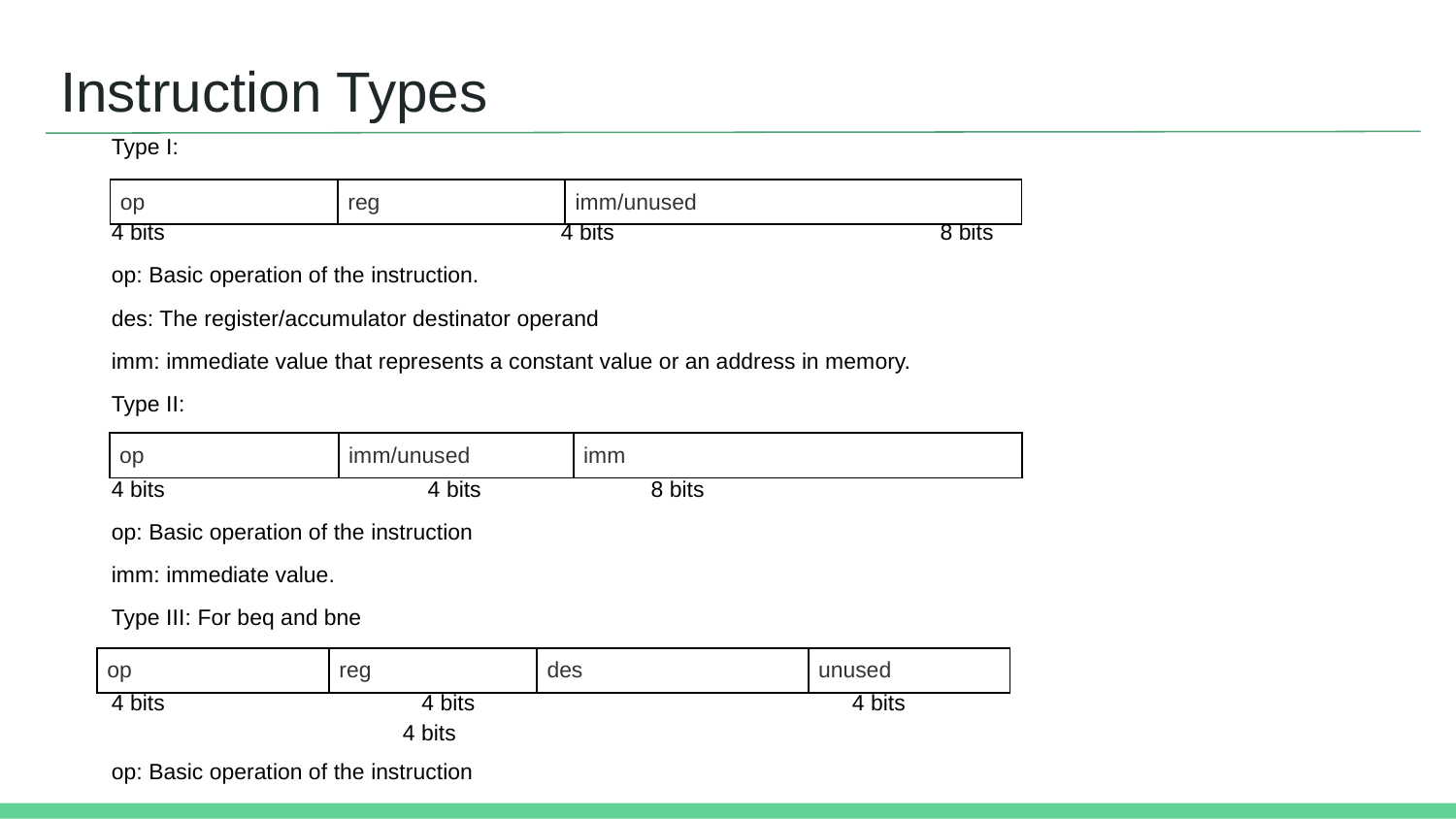

Instruction Types
| op | reg | imm/unused |
| --- | --- | --- |
Type I:

4 bits			  4 bits		                8 bits
op: Basic operation of the instruction.
des: The register/accumulator destinator operand
imm: immediate value that represents a constant value or an address in memory.
Type II:

4 bits           		    4 bits                           8 bits
op: Basic operation of the instruction
imm: immediate value.
Type III: For beq and bne

4 bits     		   4 bits		           	  4 bits				4 bits
op: Basic operation of the instruction
| op | imm/unused | imm |
| --- | --- | --- |
| op | reg | des | unused |
| --- | --- | --- | --- |